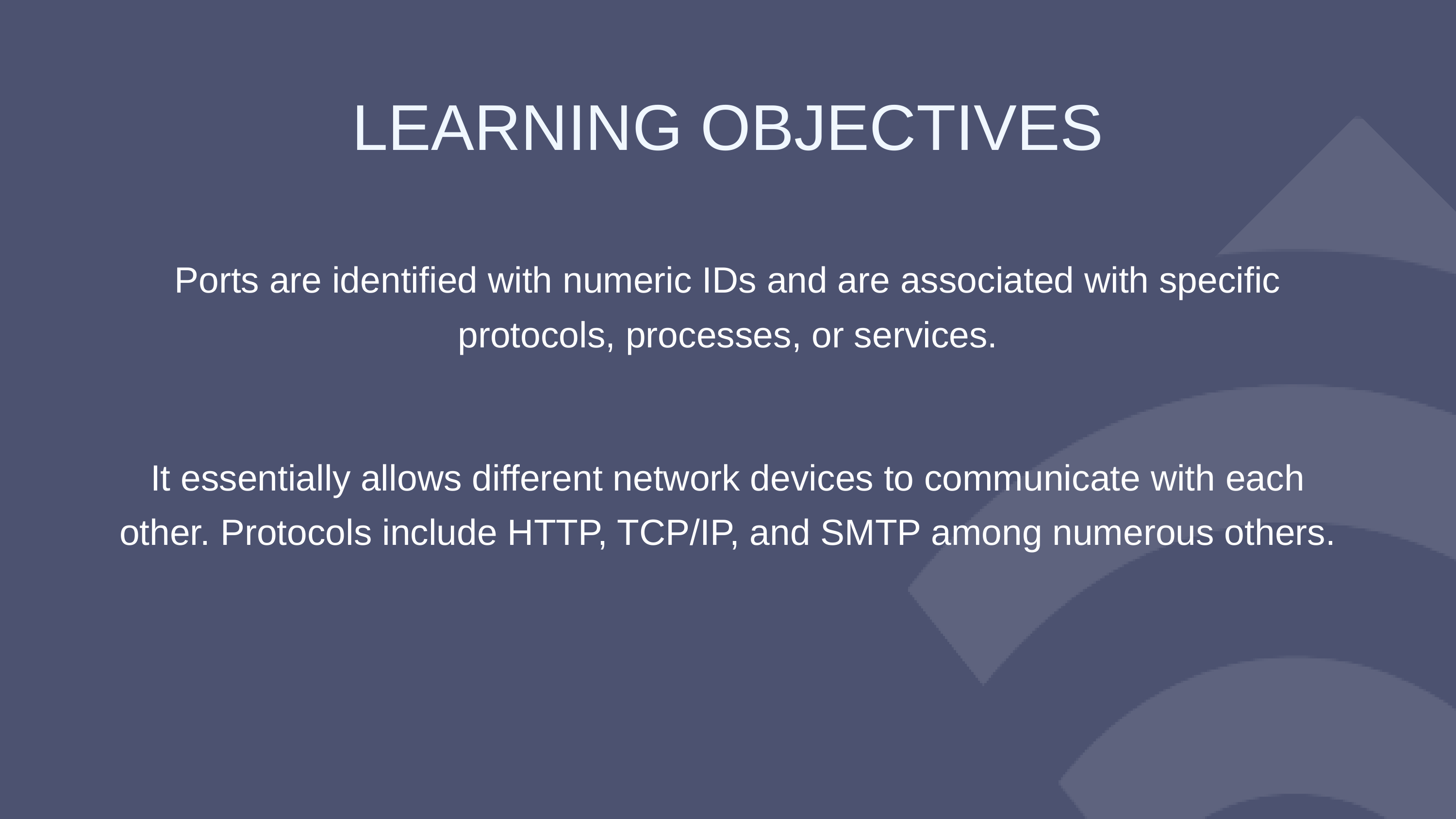

LEARNING OBJECTIVES
Ports are identified with numeric IDs and are associated with specific protocols, processes, or services.

It essentially allows different network devices to communicate with each other. Protocols include HTTP, TCP/IP, and SMTP among numerous others.